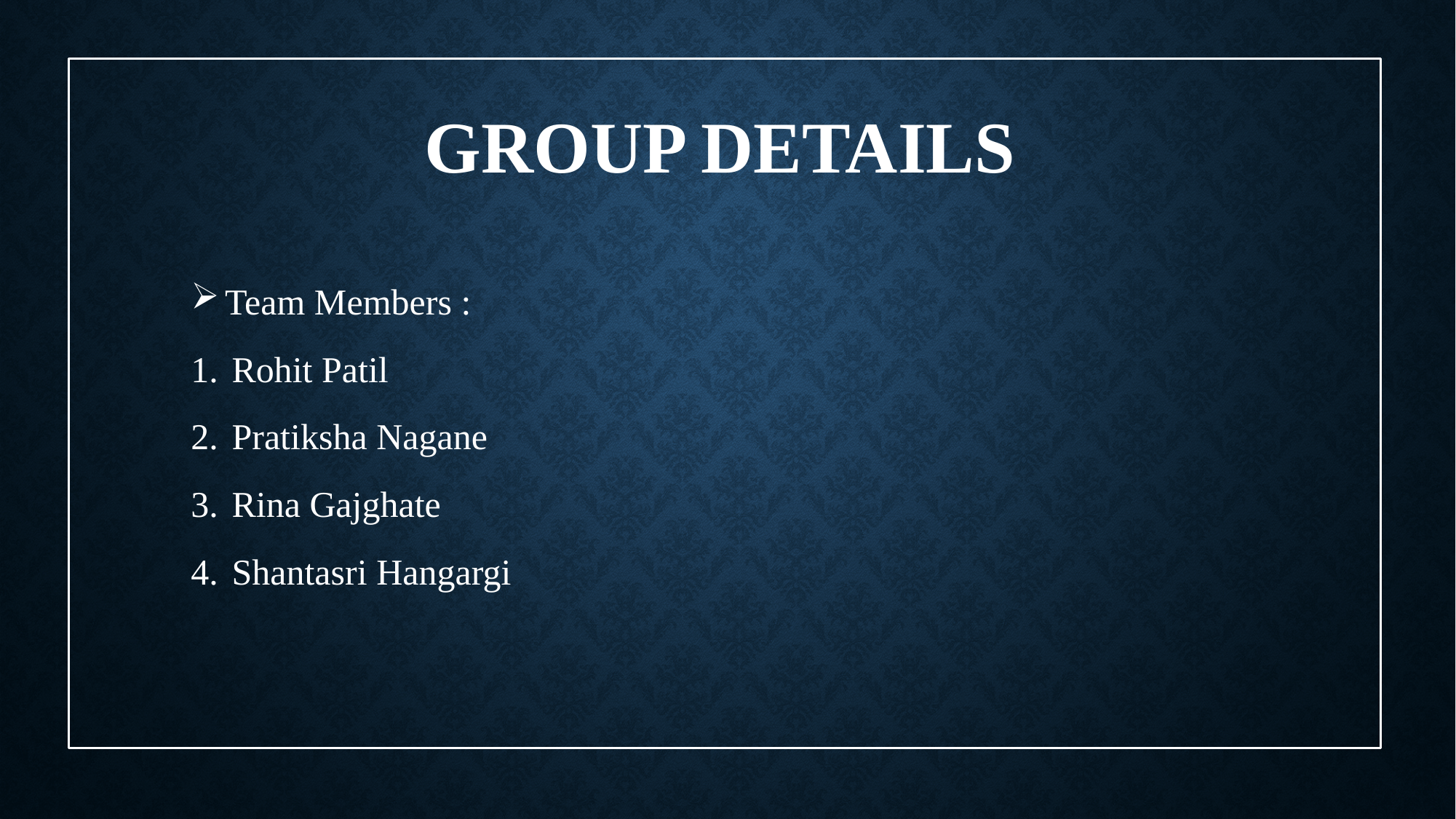

# Group Details
Team Members :
Rohit Patil
Pratiksha Nagane
Rina Gajghate
Shantasri Hangargi